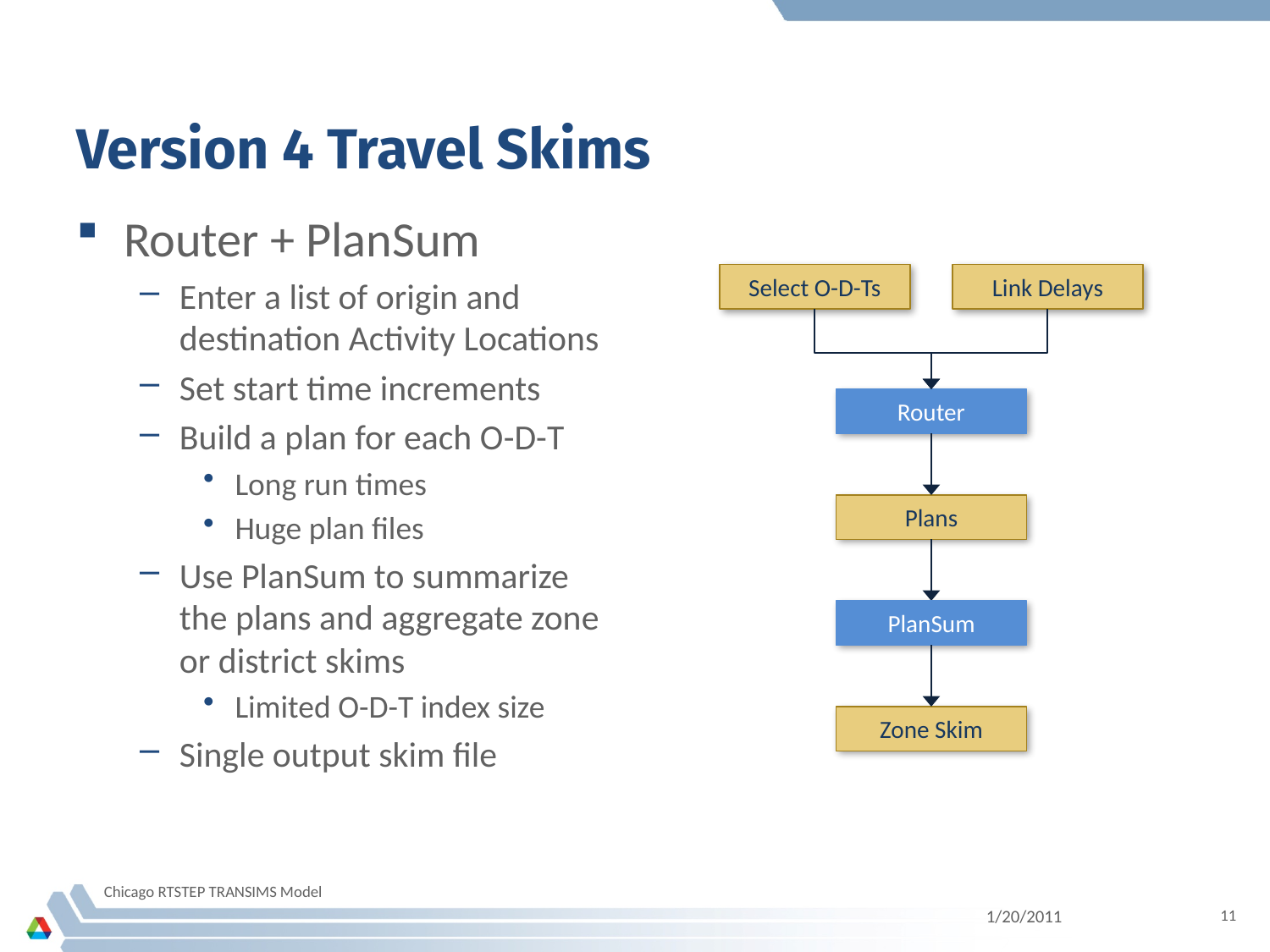

# Version 4 Travel Skims
Router + PlanSum
Enter a list of origin and destination Activity Locations
Set start time increments
Build a plan for each O-D-T
Long run times
Huge plan files
Use PlanSum to summarize the plans and aggregate zone or district skims
Limited O-D-T index size
Single output skim file

Select O-D-Ts
Link Delays
Router
Plans
PlanSum
Zone Skim
Chicago RTSTEP TRANSIMS Model
1/20/2011
11